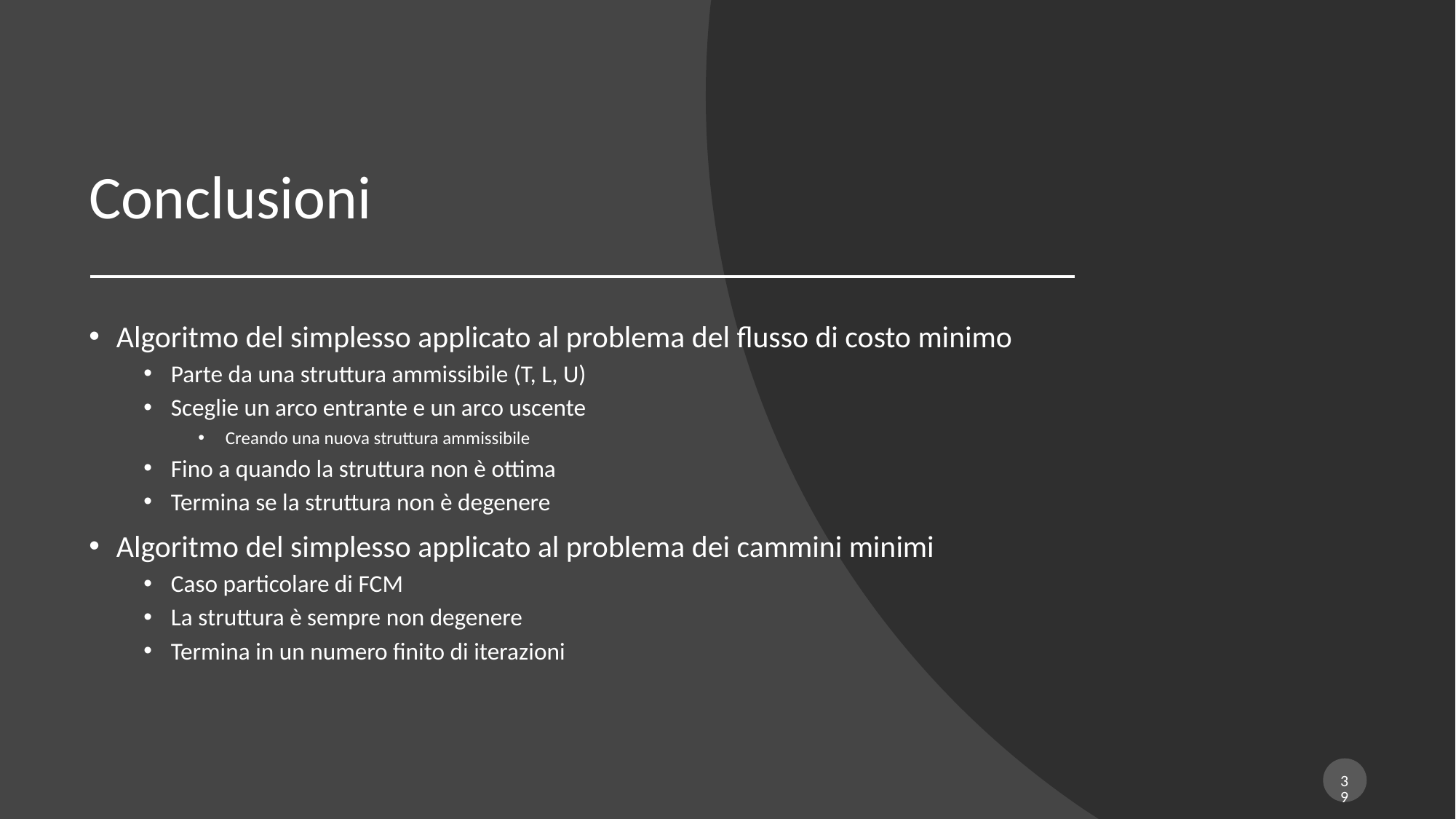

# Conclusioni
Algoritmo del simplesso applicato al problema del flusso di costo minimo
Parte da una struttura ammissibile (T, L, U)
Sceglie un arco entrante e un arco uscente
Creando una nuova struttura ammissibile
Fino a quando la struttura non è ottima
Termina se la struttura non è degenere
Algoritmo del simplesso applicato al problema dei cammini minimi
Caso particolare di FCM
La struttura è sempre non degenere
Termina in un numero finito di iterazioni

39